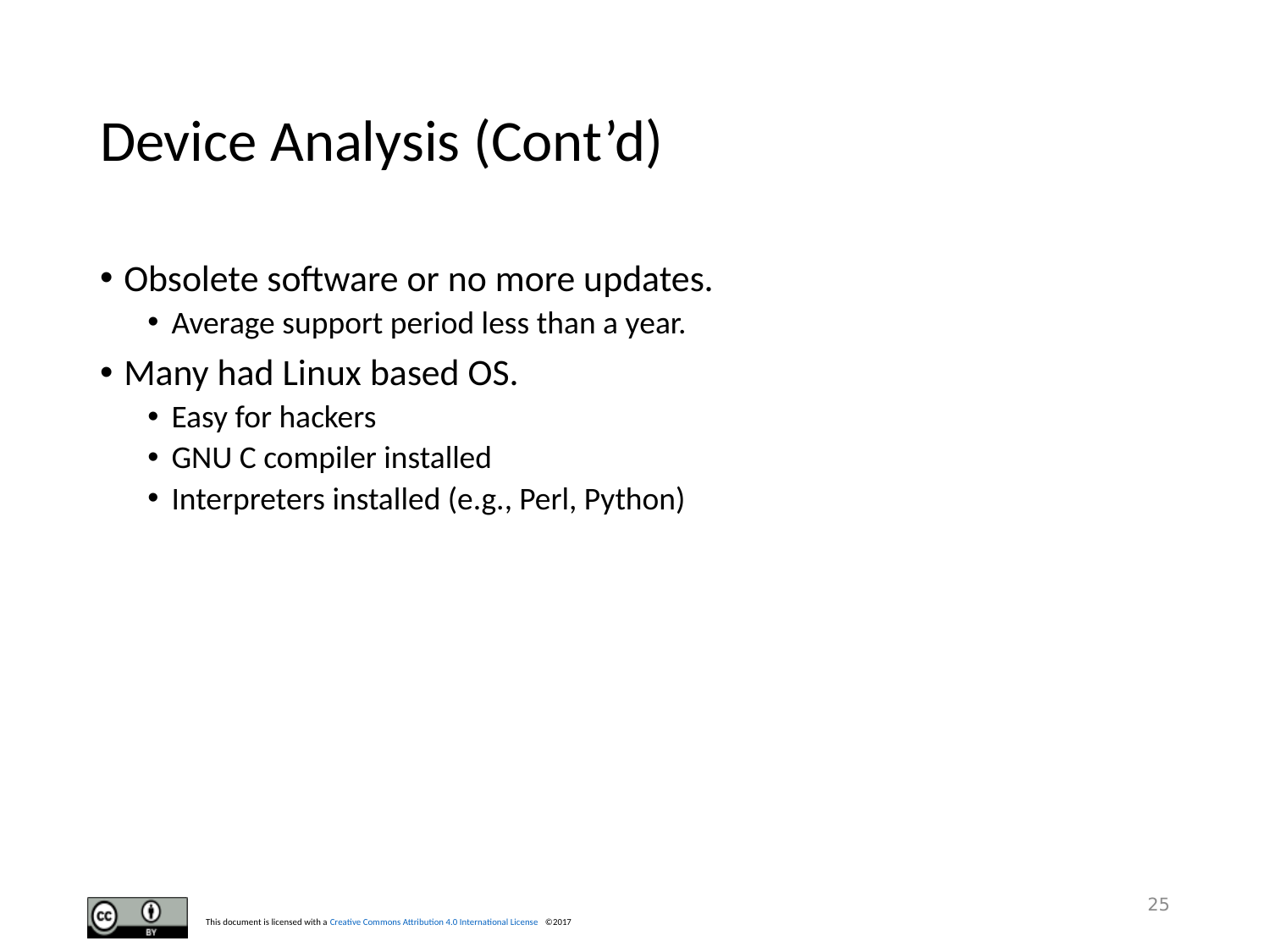

# Device Analysis (Cont’d)
Obsolete software or no more updates.
Average support period less than a year.
Many had Linux based OS.
Easy for hackers
GNU C compiler installed
Interpreters installed (e.g., Perl, Python)
25